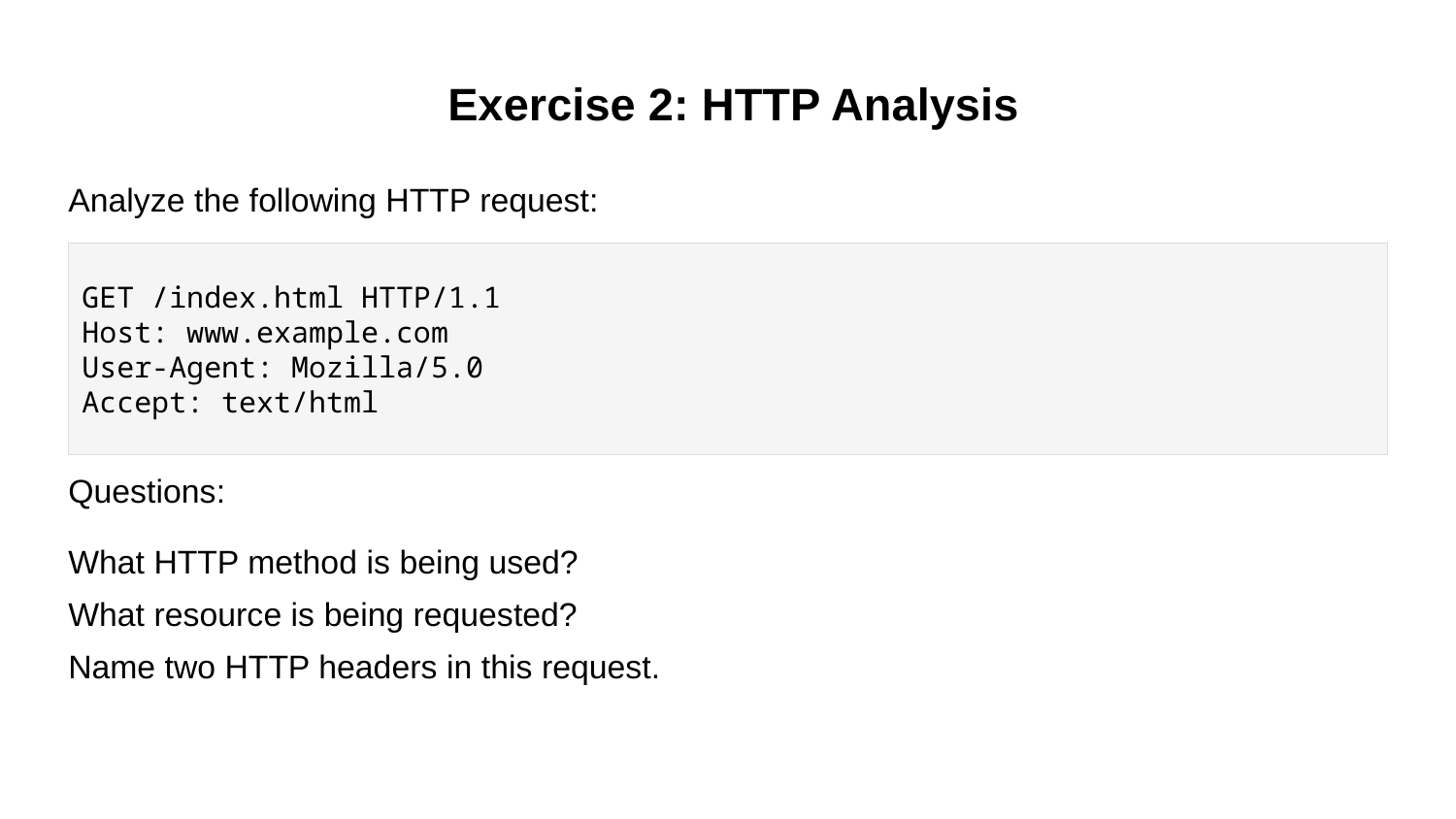

Exercise 2: HTTP Analysis
Analyze the following HTTP request:

GET /index.html HTTP/1.1
Host: www.example.com
User-Agent: Mozilla/5.0
Accept: text/html
Questions:
What HTTP method is being used?
What resource is being requested?
Name two HTTP headers in this request.